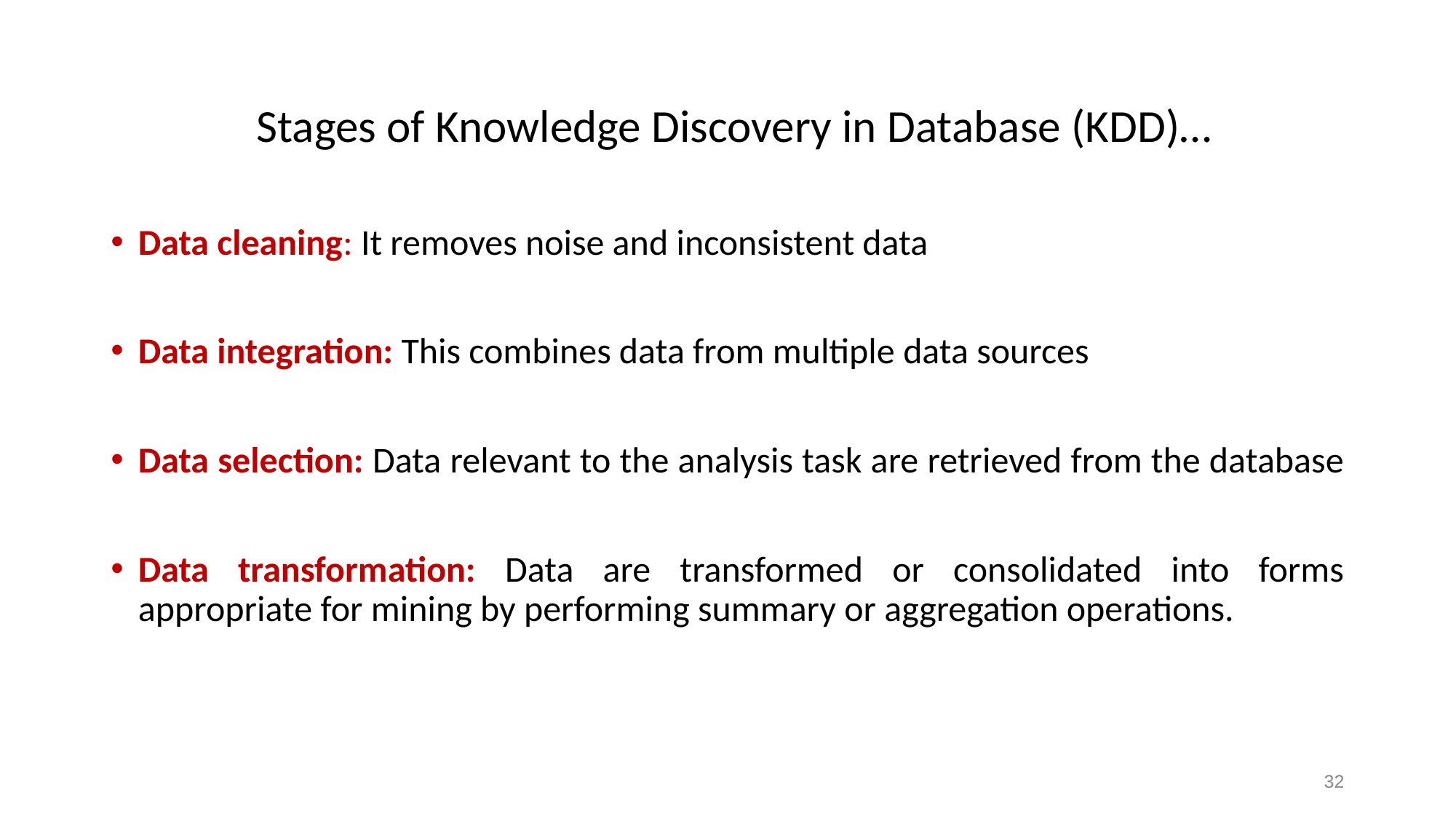

# Stages of Knowledge Discovery in Database (KDD)…
Data cleaning: It removes noise and inconsistent data

Data integration: This combines data from multiple data sources

Data selection: Data relevant to the analysis task are retrieved from the database

Data transformation: Data are transformed or consolidated into forms appropriate for mining by performing summary or aggregation operations.

32